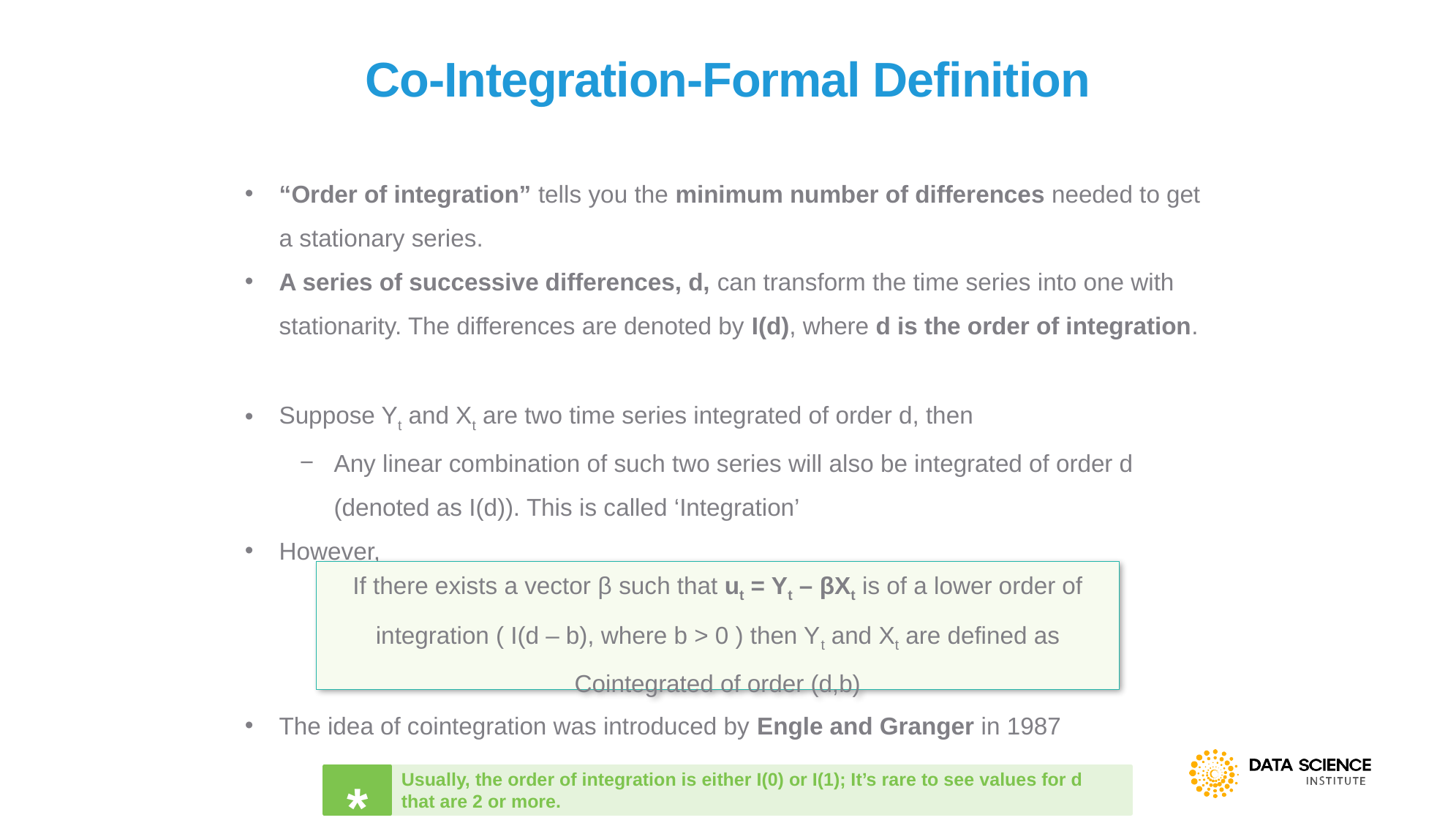

# Co-Integration-Formal Definition
“Order of integration” tells you the minimum number of differences needed to get a stationary series.
A series of successive differences, d, can transform the time series into one with stationarity. The differences are denoted by I(d), where d is the order of integration.

Suppose Yt and Xt are two time series integrated of order d, then
Any linear combination of such two series will also be integrated of order d (denoted as I(d)). This is called ‘Integration’
However,

The idea of cointegration was introduced by Engle and Granger in 1987
If there exists a vector β such that ut = Yt – βXt is of a lower order of integration ( I(d – b), where b > 0 ) then Yt and Xt are defined as Cointegrated of order (d,b)
5
*
Usually, the order of integration is either I(0) or I(1); It’s rare to see values for d that are 2 or more.